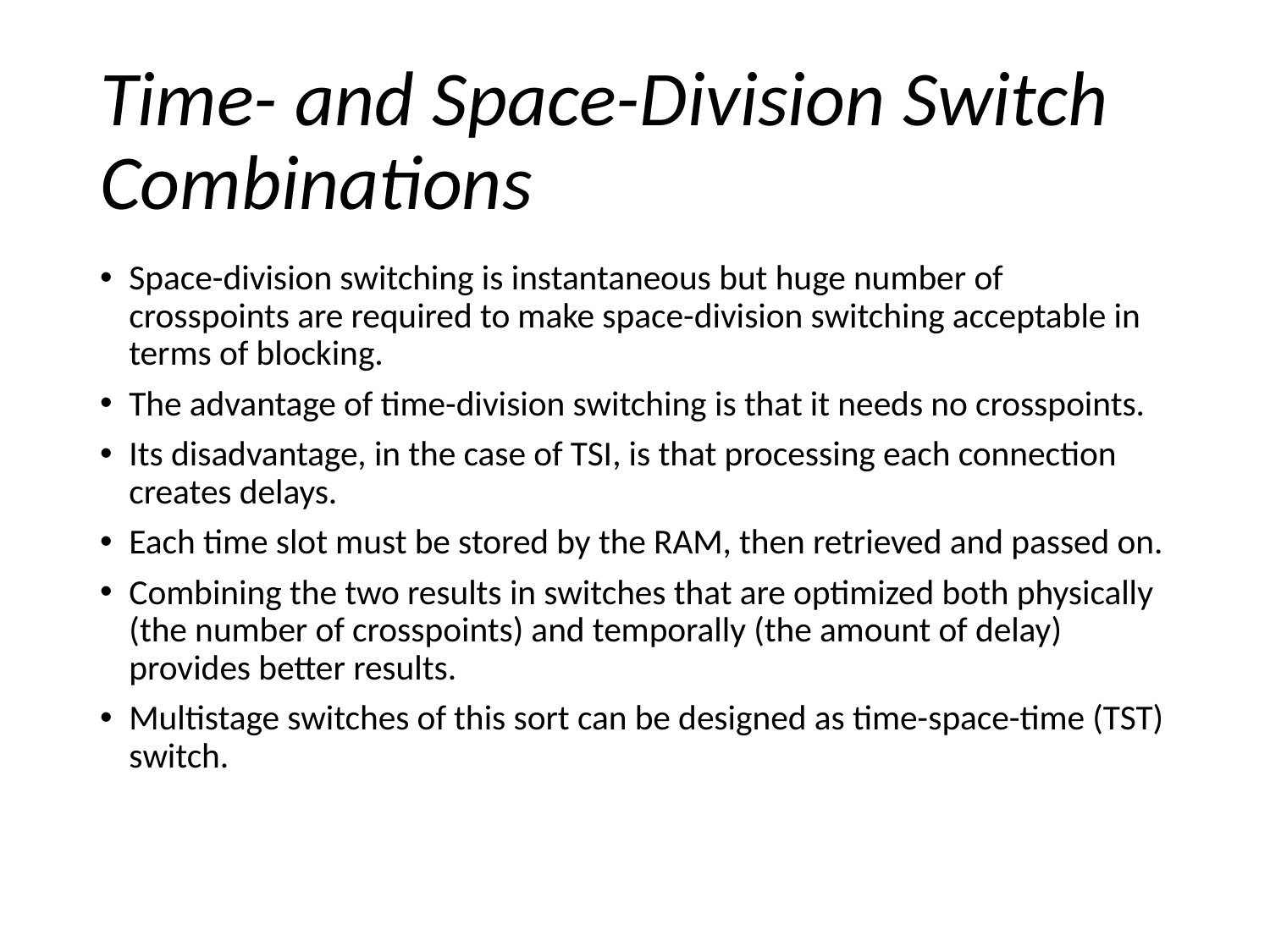

# Time- and Space-Division Switch Combinations
Space-division switching is instantaneous but huge number of crosspoints are required to make space-division switching acceptable in terms of blocking.
The advantage of time-division switching is that it needs no crosspoints.
Its disadvantage, in the case of TSI, is that processing each connection creates delays.
Each time slot must be stored by the RAM, then retrieved and passed on.
Combining the two results in switches that are optimized both physically (the number of crosspoints) and temporally (the amount of delay) provides better results.
Multistage switches of this sort can be designed as time-space-time (TST) switch.